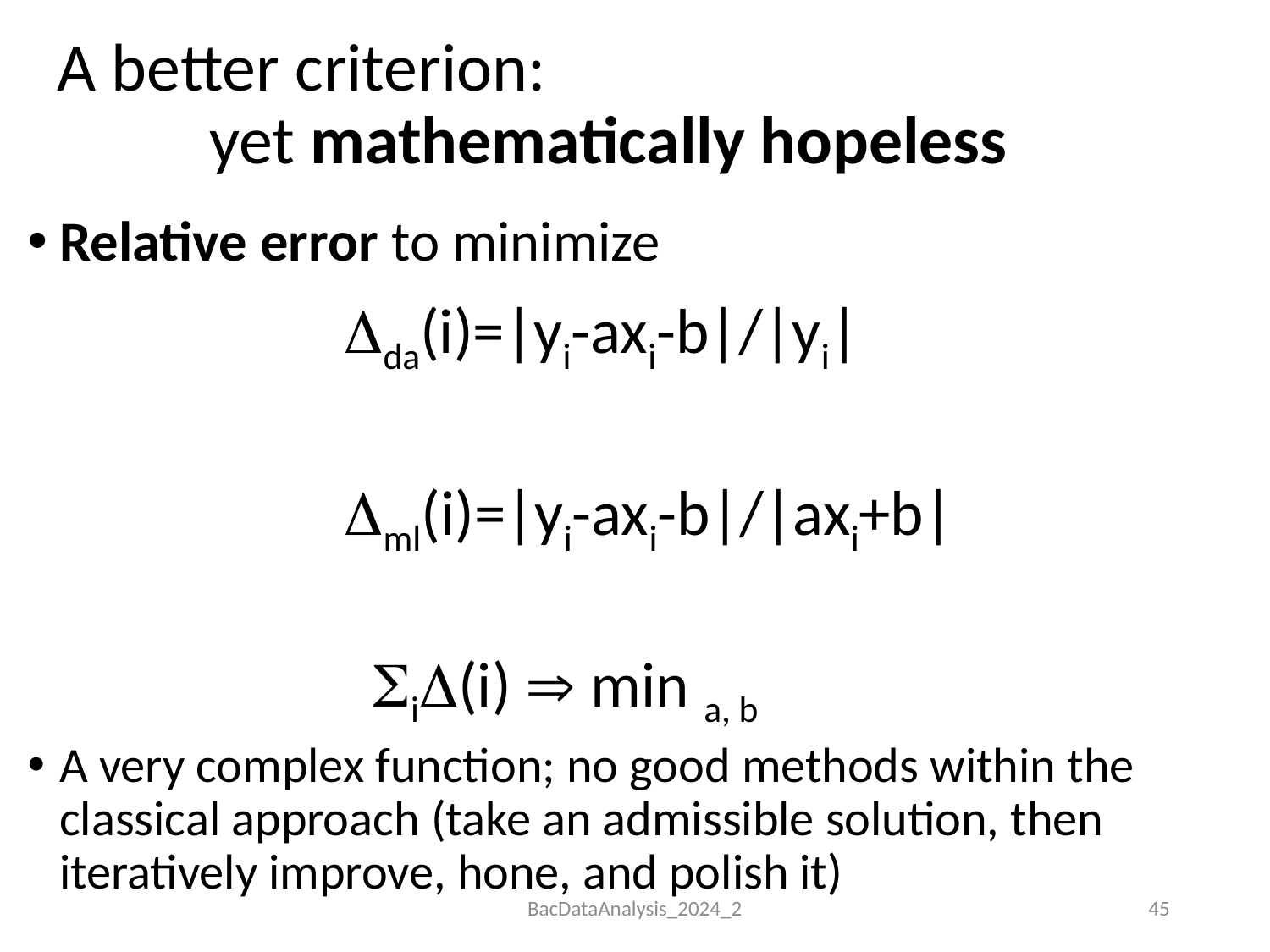

# A better criterion: yet mathematically hopeless
Relative error to minimize
                      Δda(i)=|yi-axi-b|/|yi|

                      Δml(i)=|yi-axi-b|/|axi+b|

                        ΣiΔ(i) ⇒ min a, b
A very complex function; no good methods within the classical approach (take an admissible solution, then iteratively improve, hone, and polish it)
BacDataAnalysis_2024_2
45